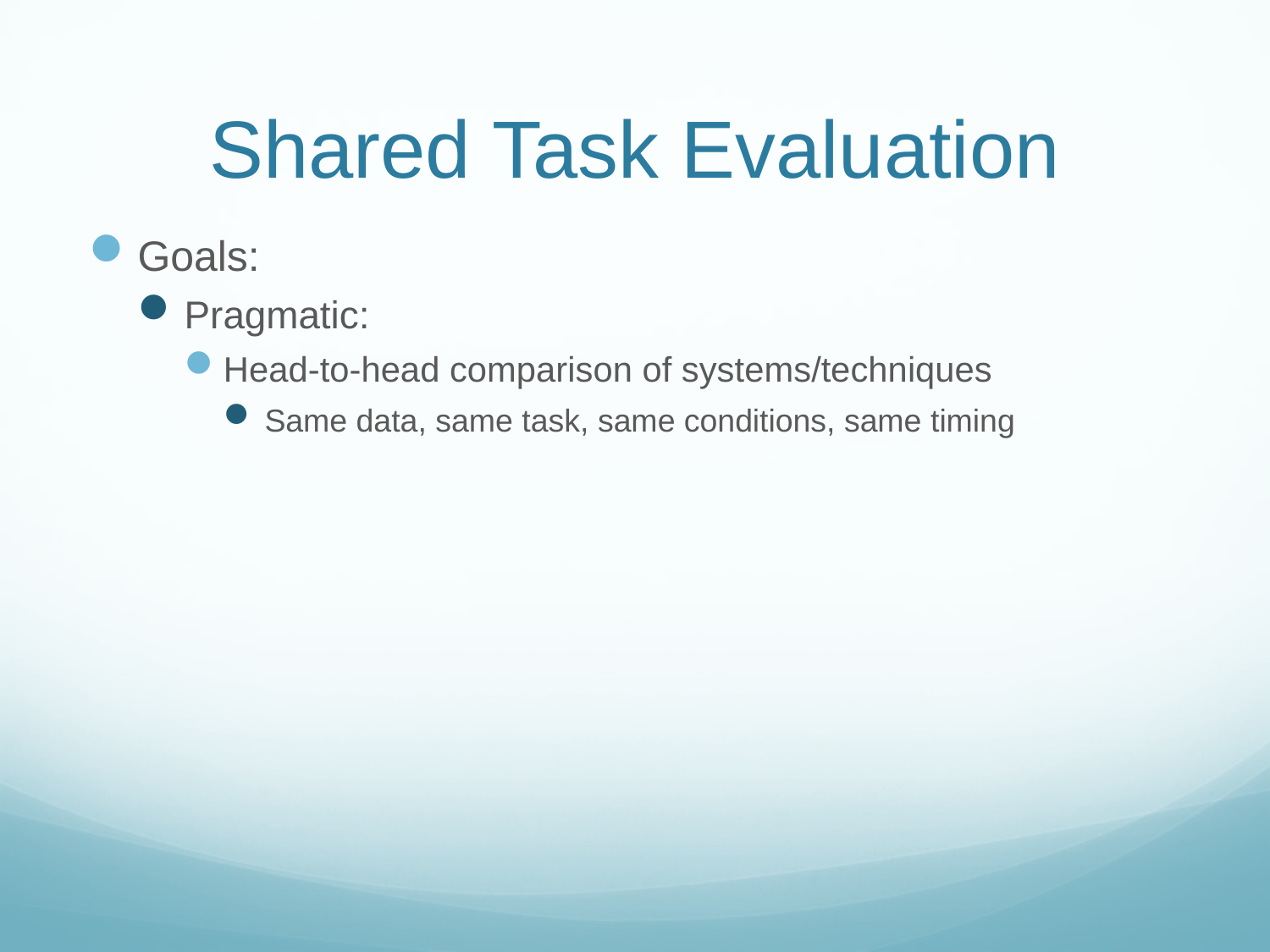

# Shared Task Evaluation
Goals:
Pragmatic:
Head-to-head comparison of systems/techniques
Same data, same task, same conditions, same timing